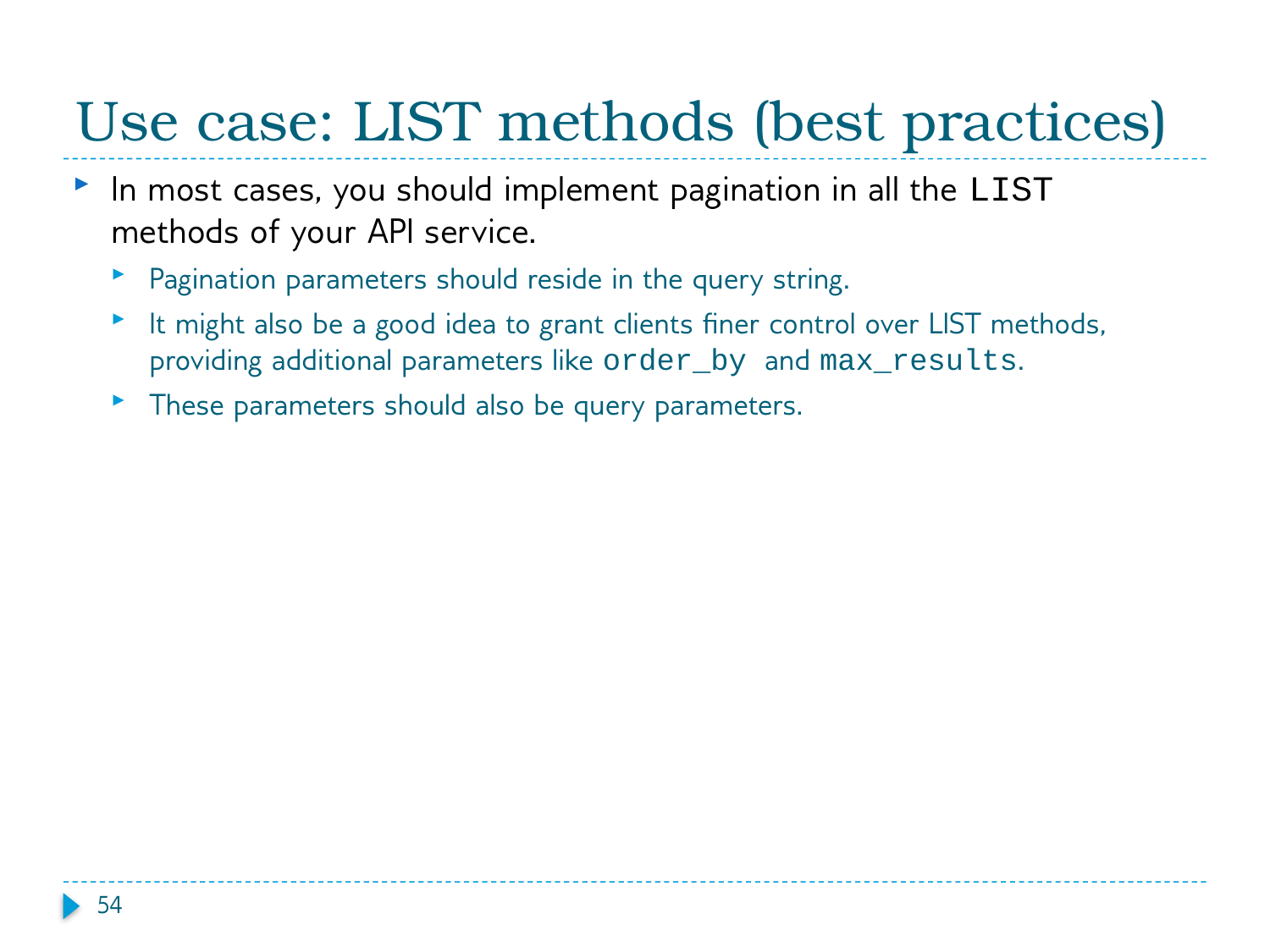

# Use case: LIST methods (best practices)
In most cases, you should implement pagination in all the LIST methods of your API service.
Pagination parameters should reside in the query string.
It might also be a good idea to grant clients finer control over LIST methods, providing additional parameters like order_by and max_results.
These parameters should also be query parameters.
54